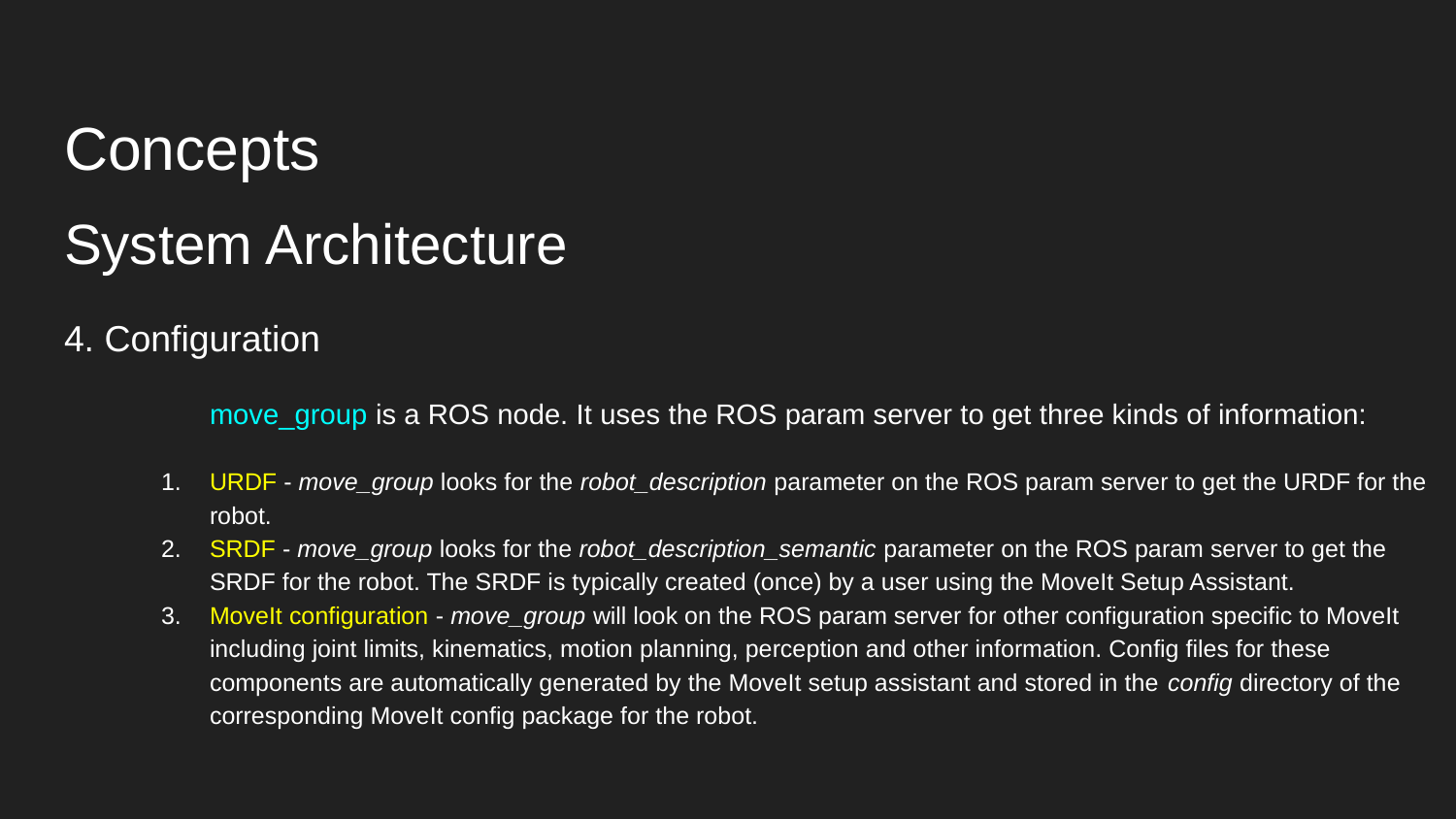

# Concepts
System Architecture
4. Configuration
	move_group is a ROS node. It uses the ROS param server to get three kinds of information:
URDF - move_group looks for the robot_description parameter on the ROS param server to get the URDF for the robot.
SRDF - move_group looks for the robot_description_semantic parameter on the ROS param server to get the SRDF for the robot. The SRDF is typically created (once) by a user using the MoveIt Setup Assistant.
MoveIt configuration - move_group will look on the ROS param server for other configuration specific to MoveIt including joint limits, kinematics, motion planning, perception and other information. Config files for these components are automatically generated by the MoveIt setup assistant and stored in the config directory of the corresponding MoveIt config package for the robot.